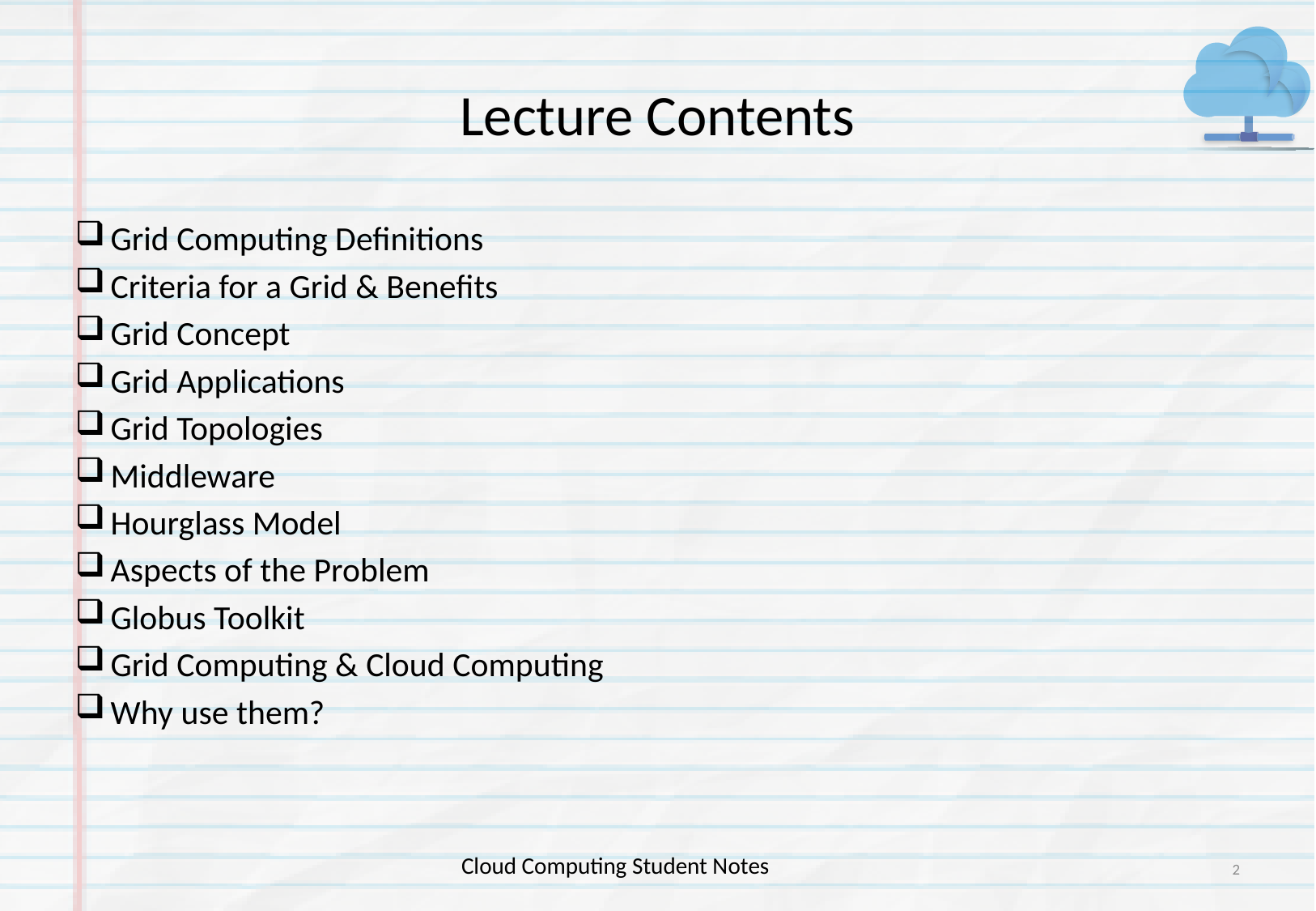

# Lecture Contents
Grid Computing Definitions
Criteria for a Grid & Benefits
Grid Concept
Grid Applications
Grid Topologies
Middleware
Hourglass Model
Aspects of the Problem
Globus Toolkit
Grid Computing & Cloud Computing
Why use them?
Cloud Computing Student Notes
2